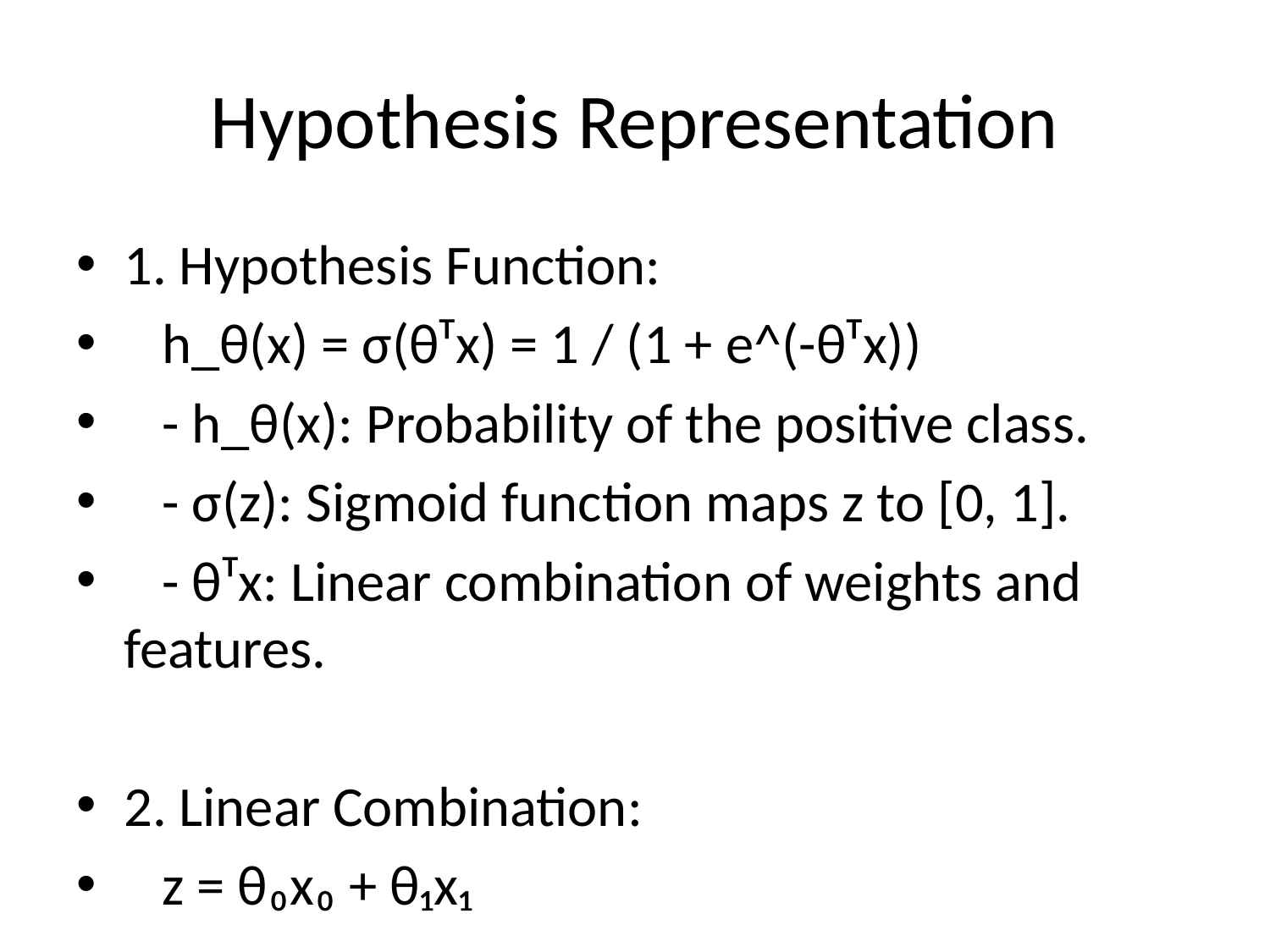

# Hypothesis Representation
1. Hypothesis Function:
   h_θ(x) = σ(θᵀx) = 1 / (1 + e^(-θᵀx))
   - h_θ(x): Probability of the positive class.
   - σ(z): Sigmoid function maps z to [0, 1].
   - θᵀx: Linear combination of weights and features.

2. Linear Combination:
   z = θ₀x₀ + θ₁x₁

3. Sigmoid Function:
   σ(z) = 1 / (1 + e^(-z))
   - Compresses z to the range [0, 1].